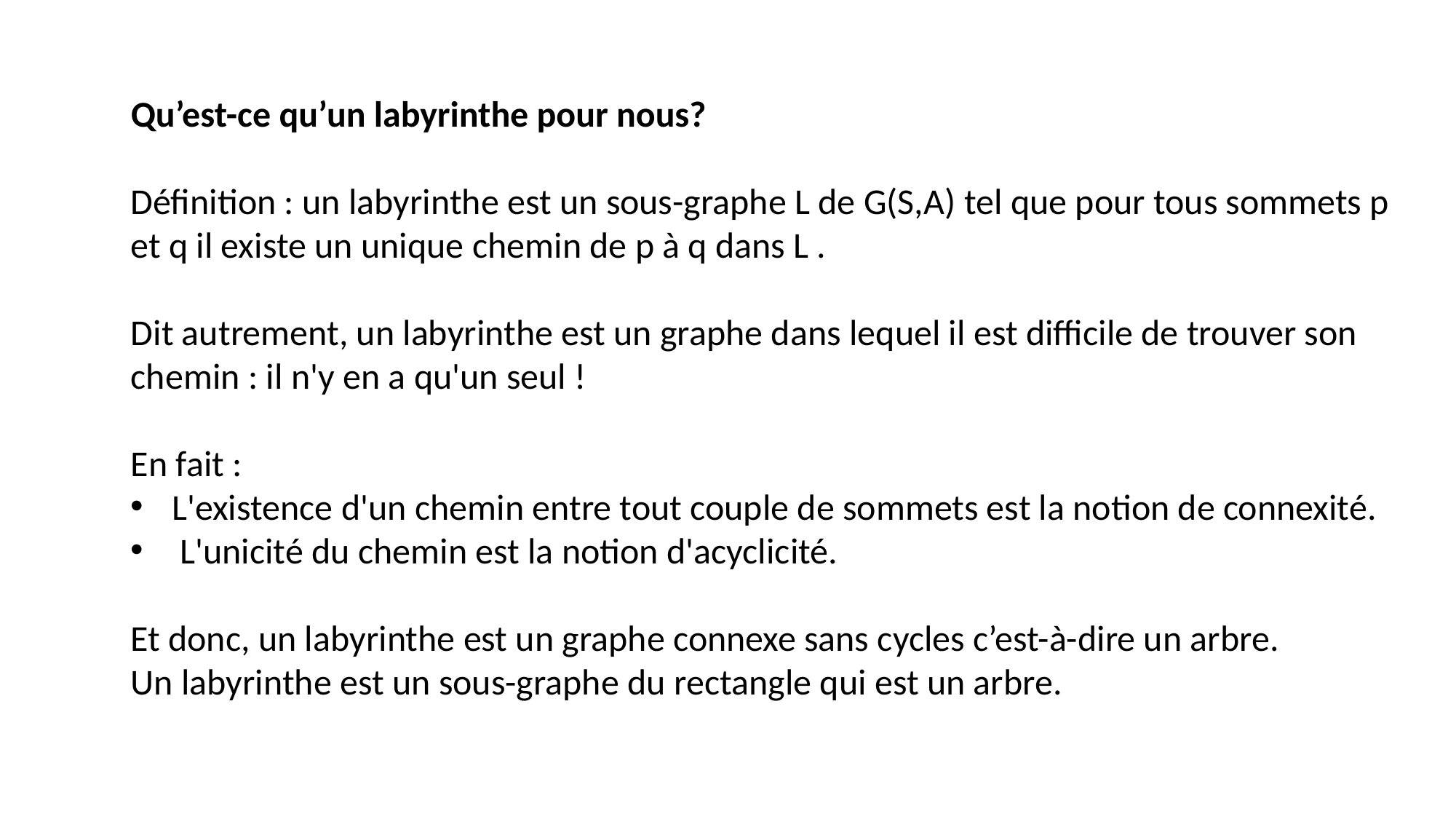

Qu’est-ce qu’un labyrinthe pour nous?

Définition : un labyrinthe est un sous-graphe L de G(S,A) tel que pour tous sommets p et q il existe un unique chemin de p à q dans L .

Dit autrement, un labyrinthe est un graphe dans lequel il est difficile de trouver son chemin : il n'y en a qu'un seul !

En fait :
L'existence d'un chemin entre tout couple de sommets est la notion de connexité.
 L'unicité du chemin est la notion d'acyclicité.

Et donc, un labyrinthe est un graphe connexe sans cycles c’est-à-dire un arbre.
Un labyrinthe est un sous-graphe du rectangle qui est un arbre.